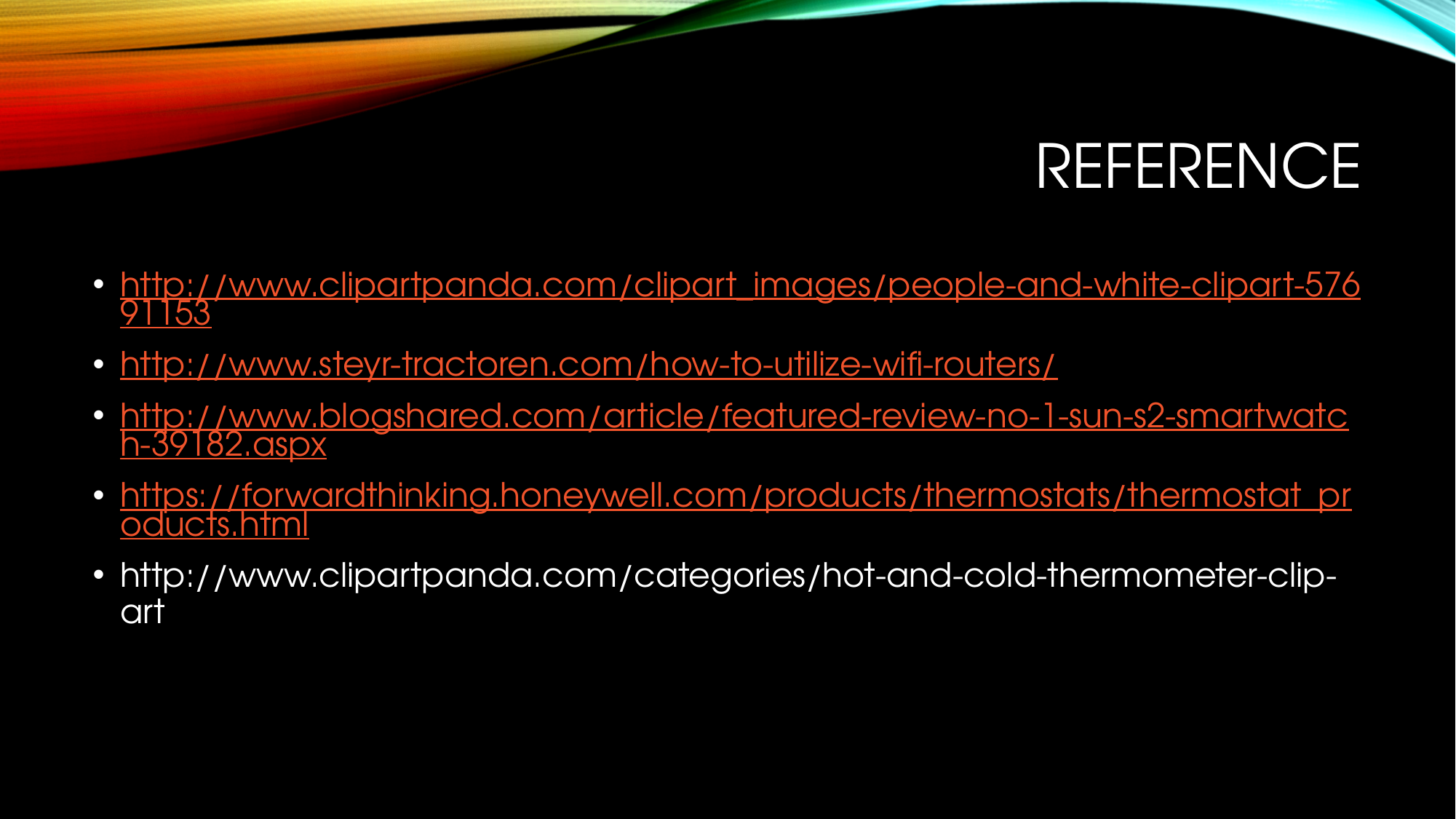

# reference
http://www.clipartpanda.com/clipart_images/people-and-white-clipart-57691153
http://www.steyr-tractoren.com/how-to-utilize-wifi-routers/
http://www.blogshared.com/article/featured-review-no-1-sun-s2-smartwatch-39182.aspx
https://forwardthinking.honeywell.com/products/thermostats/thermostat_products.html
http://www.clipartpanda.com/categories/hot-and-cold-thermometer-clip-art